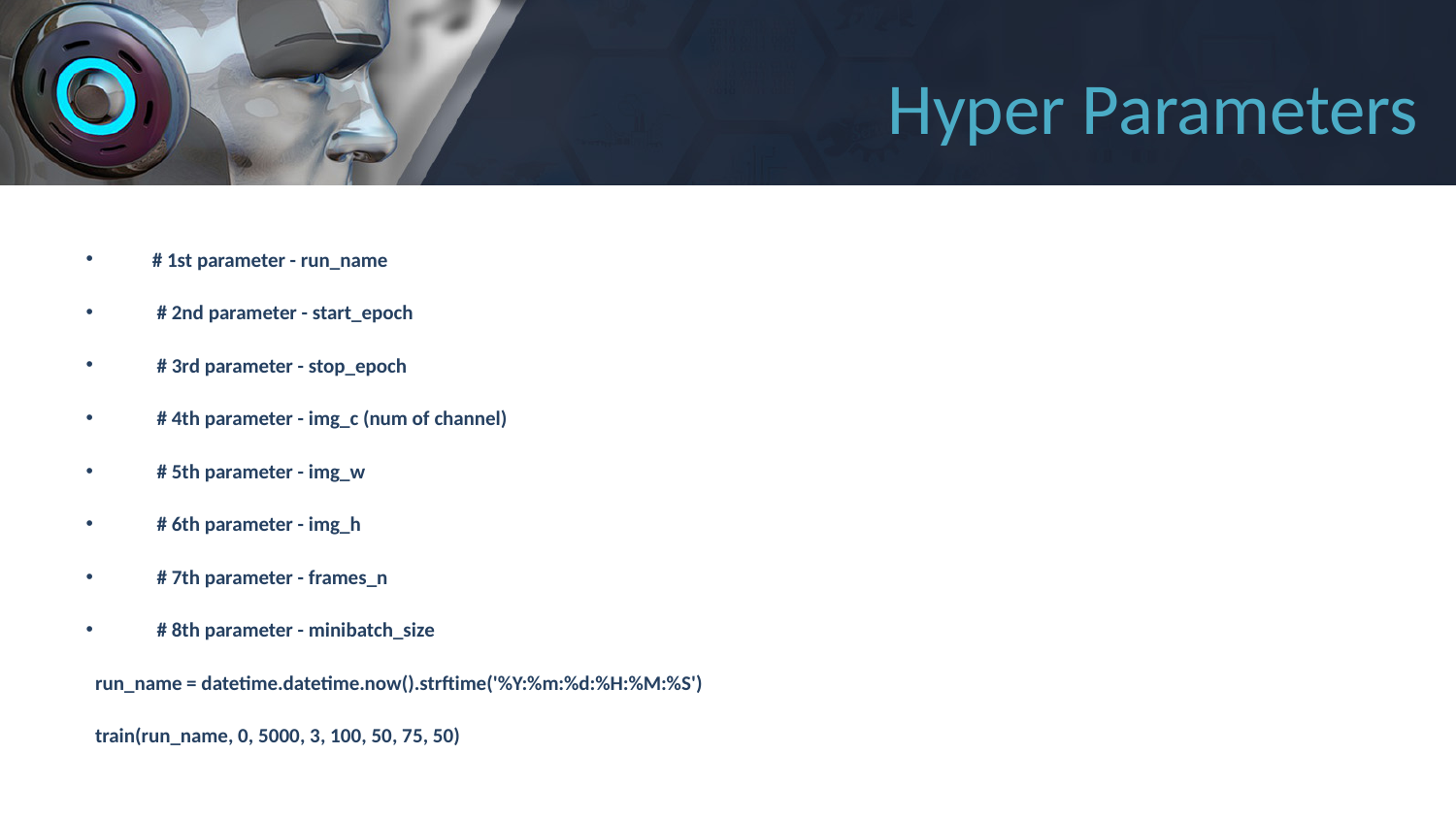

# Hyper Parameters
   # 1st parameter - run_name
    # 2nd parameter - start_epoch
    # 3rd parameter - stop_epoch
    # 4th parameter - img_c (num of channel)
    # 5th parameter - img_w
    # 6th parameter - img_h
    # 7th parameter - frames_n
    # 8th parameter - minibatch_size
  run_name = datetime.datetime.now().strftime('%Y:%m:%d:%H:%M:%S')
  train(run_name, 0, 5000, 3, 100, 50, 75, 50)